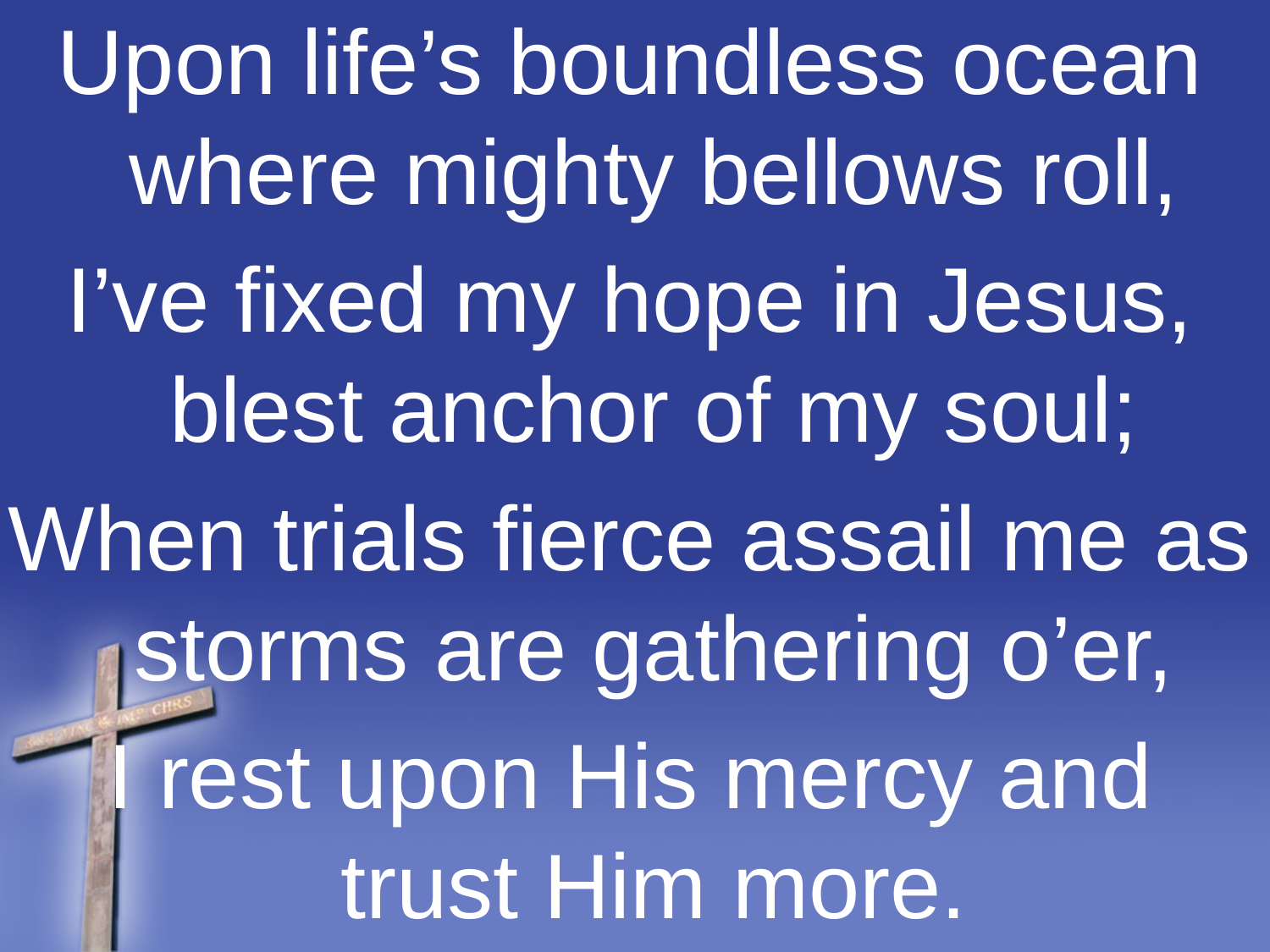

Upon life’s boundless ocean where mighty bellows roll,
I’ve fixed my hope in Jesus, blest anchor of my soul;
When trials fierce assail me as storms are gathering o’er,
I rest upon His mercy and trust Him more.